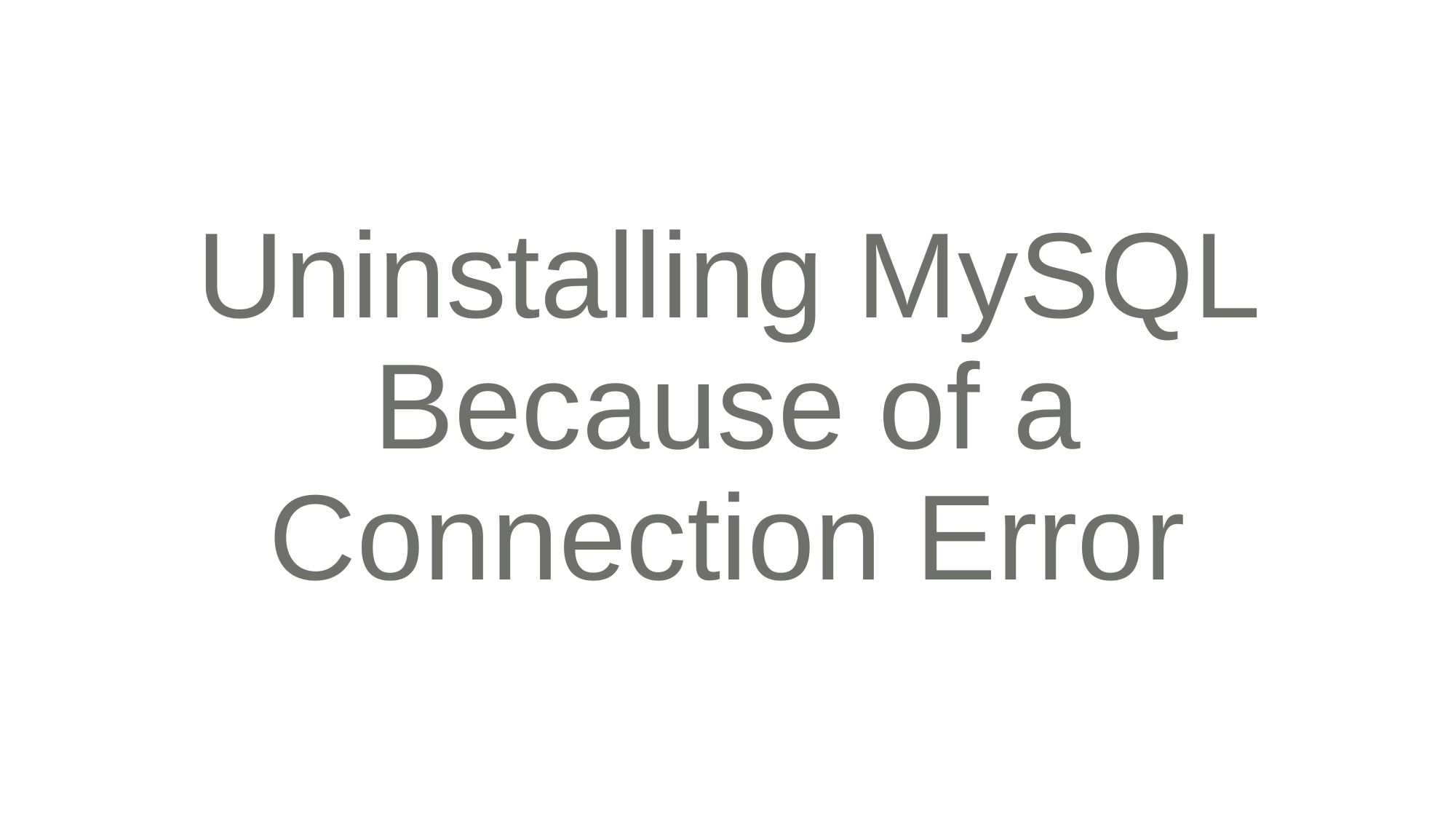

# Uninstalling MySQL Because of a Connection Error